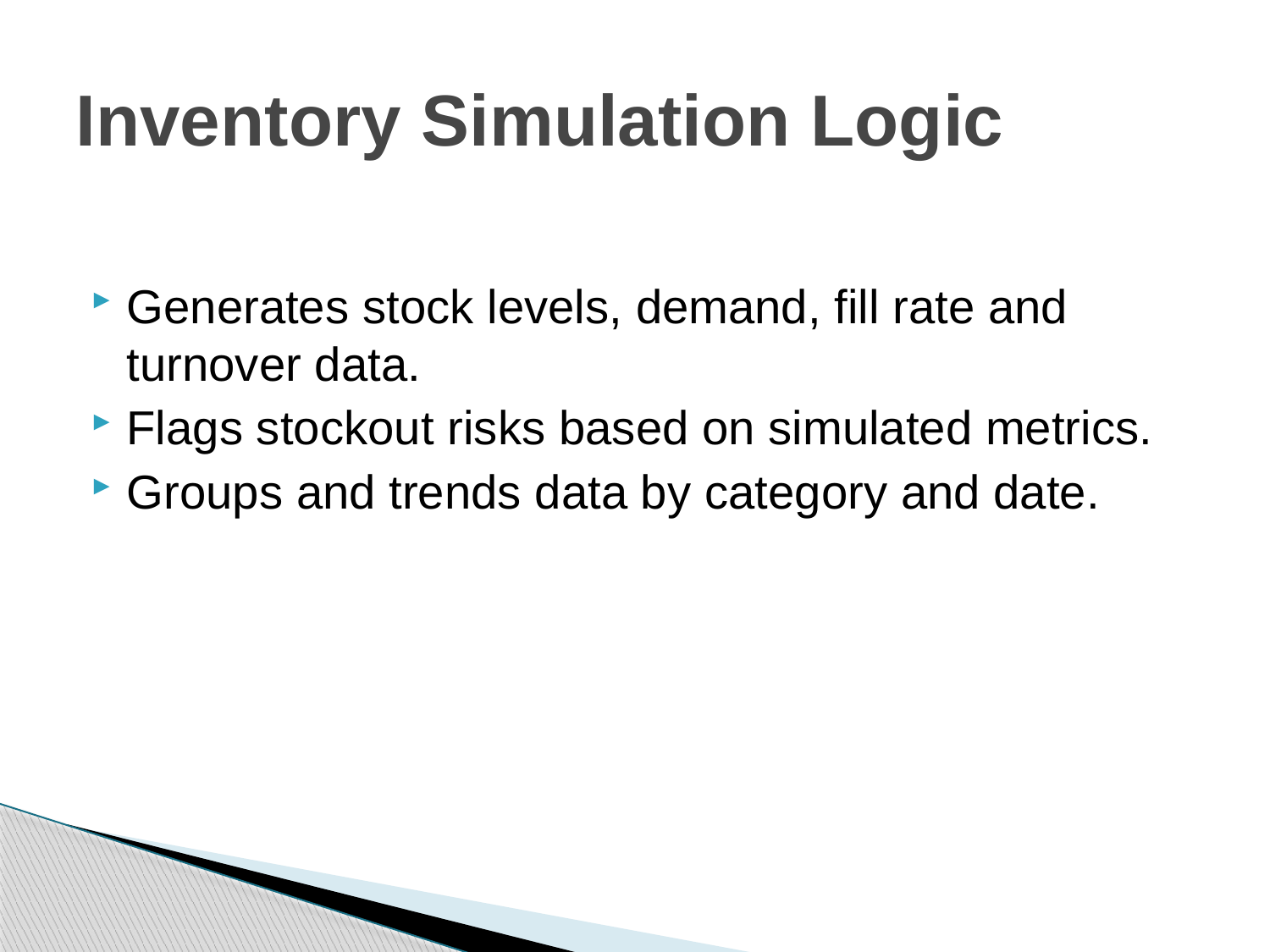

# Inventory Simulation Logic

Generates stock levels, demand, fill rate and turnover data.
Flags stockout risks based on simulated metrics.
Groups and trends data by category and date.